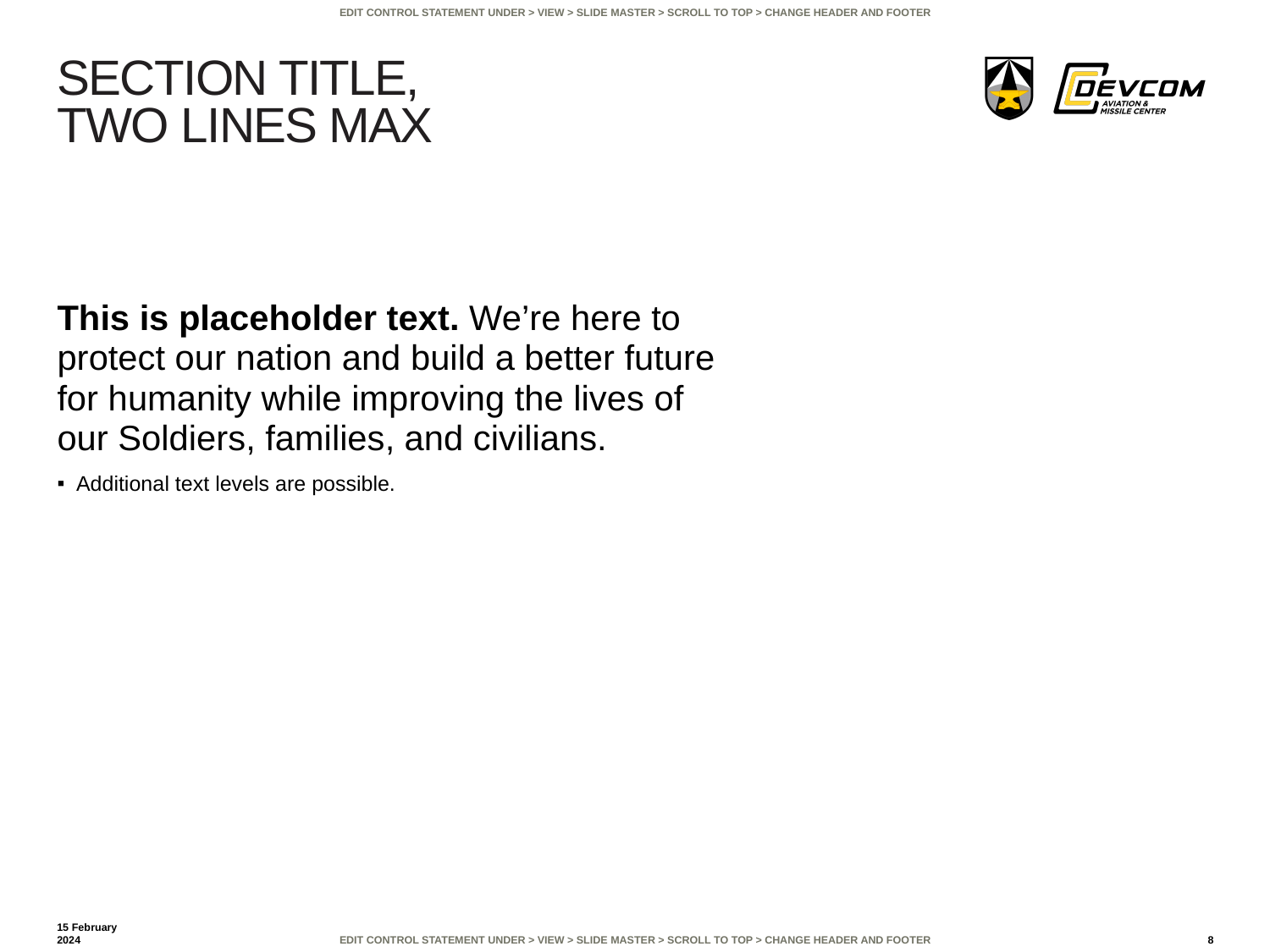

# Section title, two lines max
This is placeholder text. We’re here to protect our nation and build a better future
for humanity while improving the lives of our Soldiers, families, and civilians.
Additional text levels are possible.
15 February 2024
8